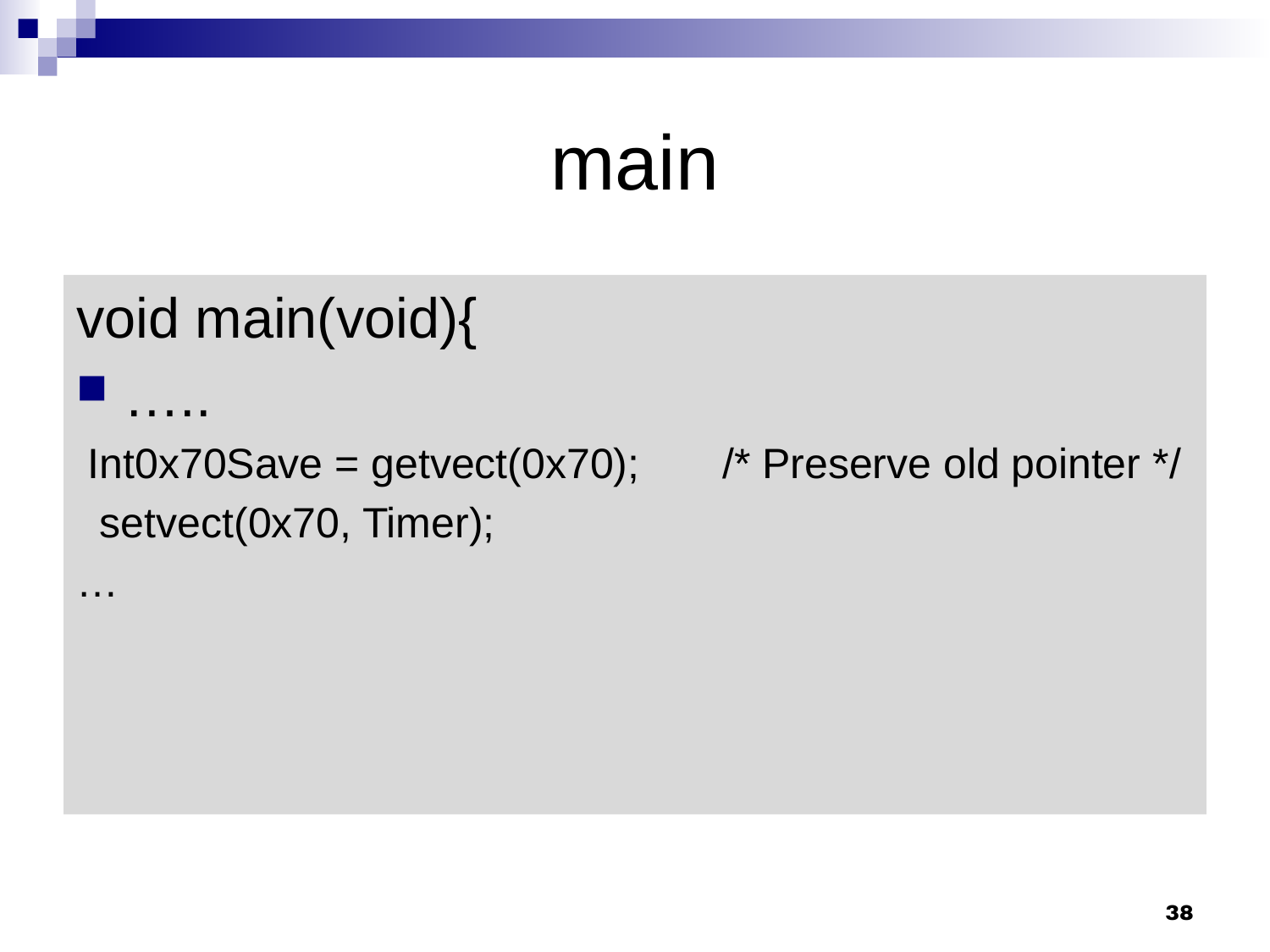

# main
void main(void){
…..
 Int0x70Save = getvect(0x70);       /* Preserve old pointer */
  setvect(0x70, Timer);
…

38